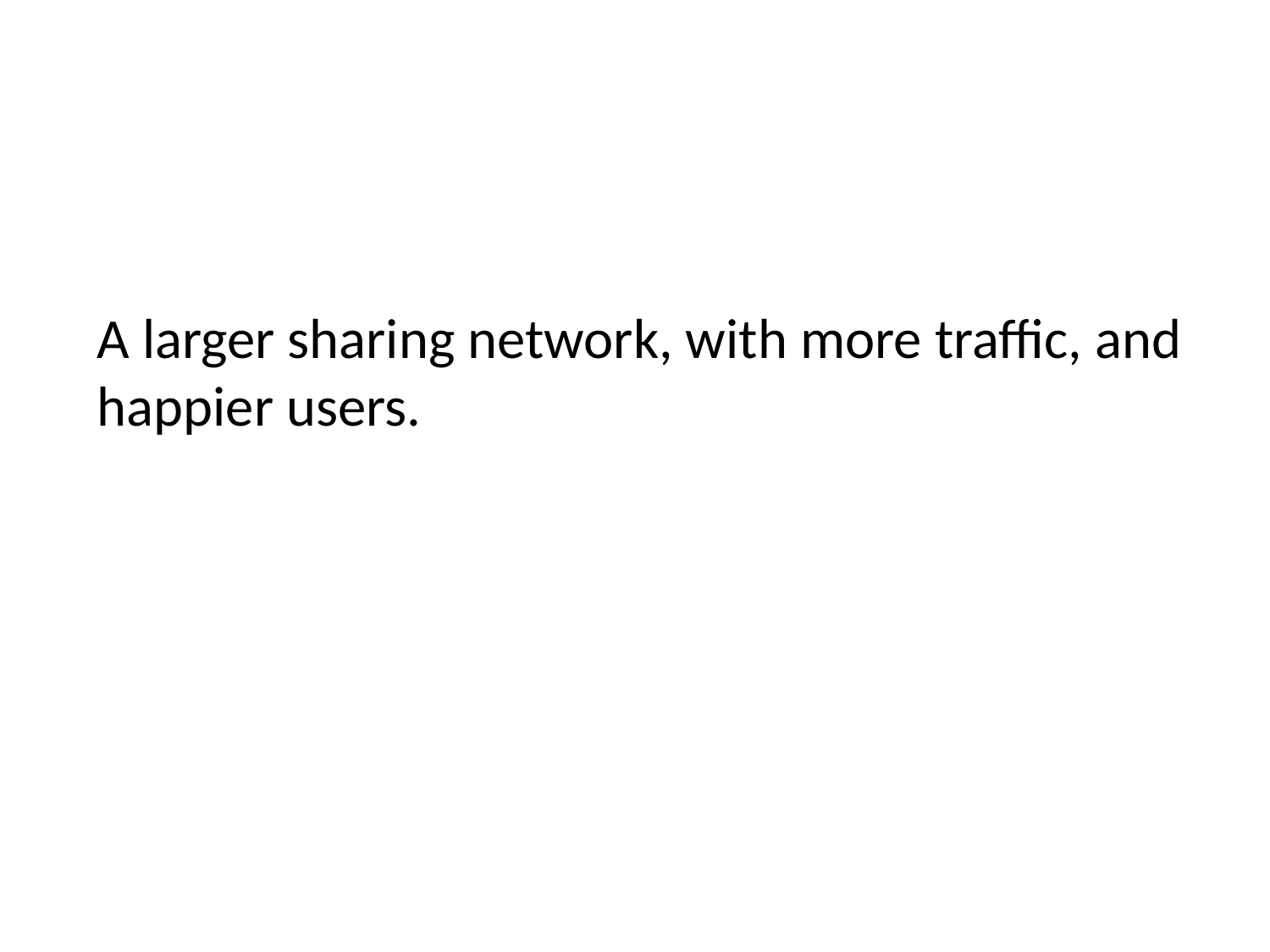

A larger sharing network, with more traffic, and happier users.